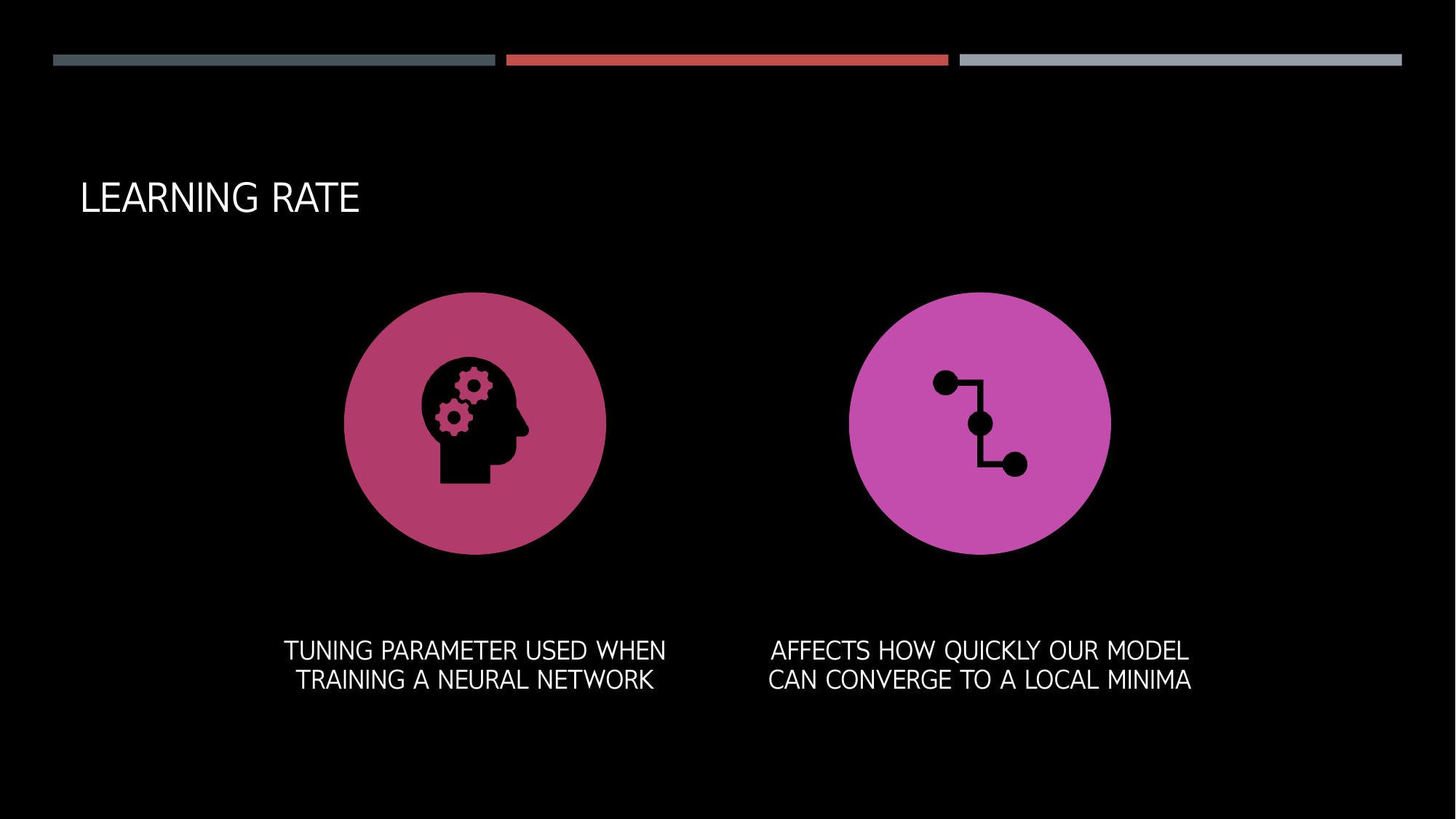

# Learning rate
Tuning parameter used when training a neural network
Affects how quickly our model can converge to a local minima